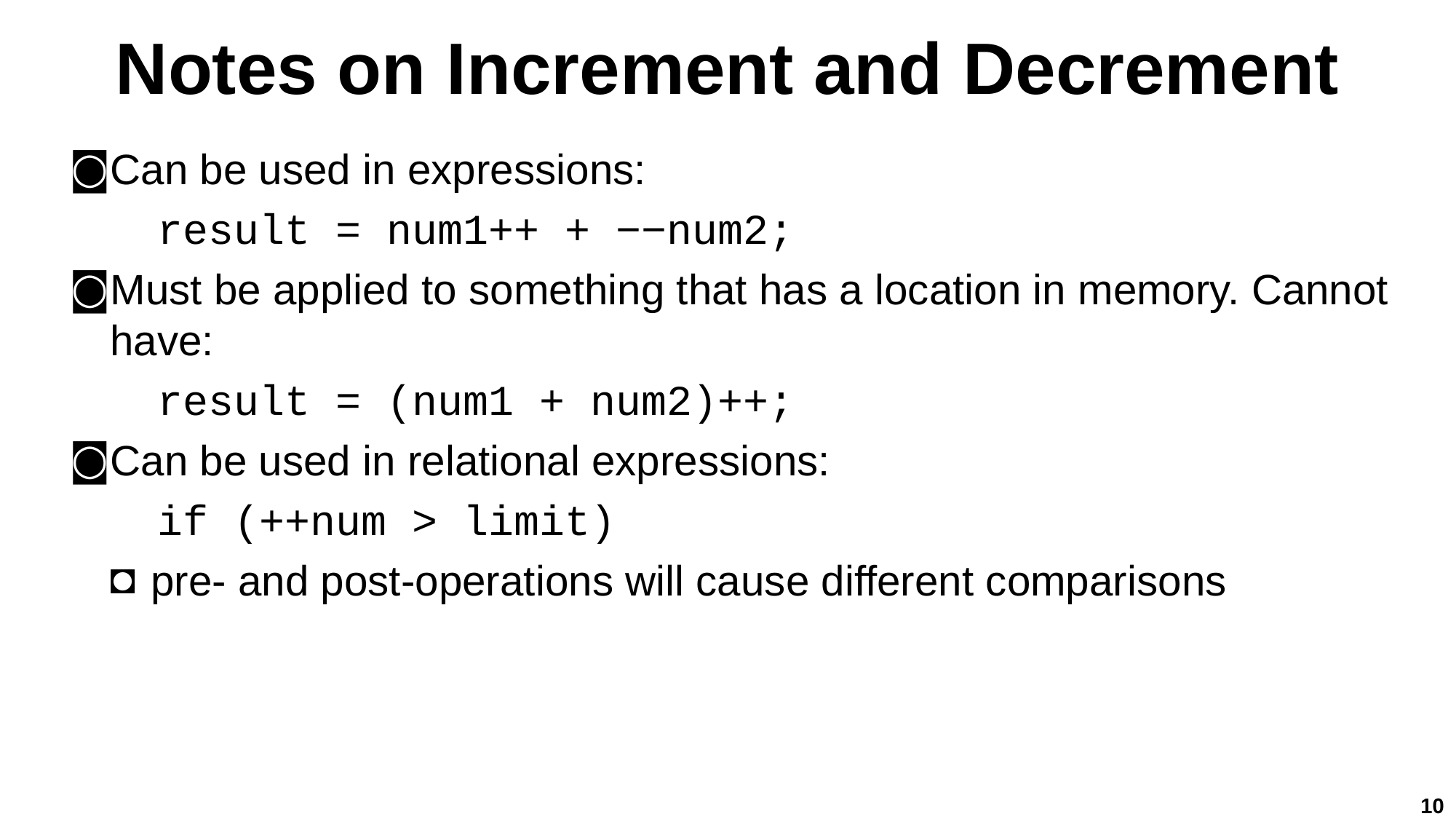

# Notes on Increment and Decrement
Can be used in expressions:
result = num1++ + −−num2;
Must be applied to something that has a location in memory. Cannot have:
result = (num1 + num2)++;
Can be used in relational expressions:
if (++num > limit)
pre- and post-operations will cause different comparisons
10